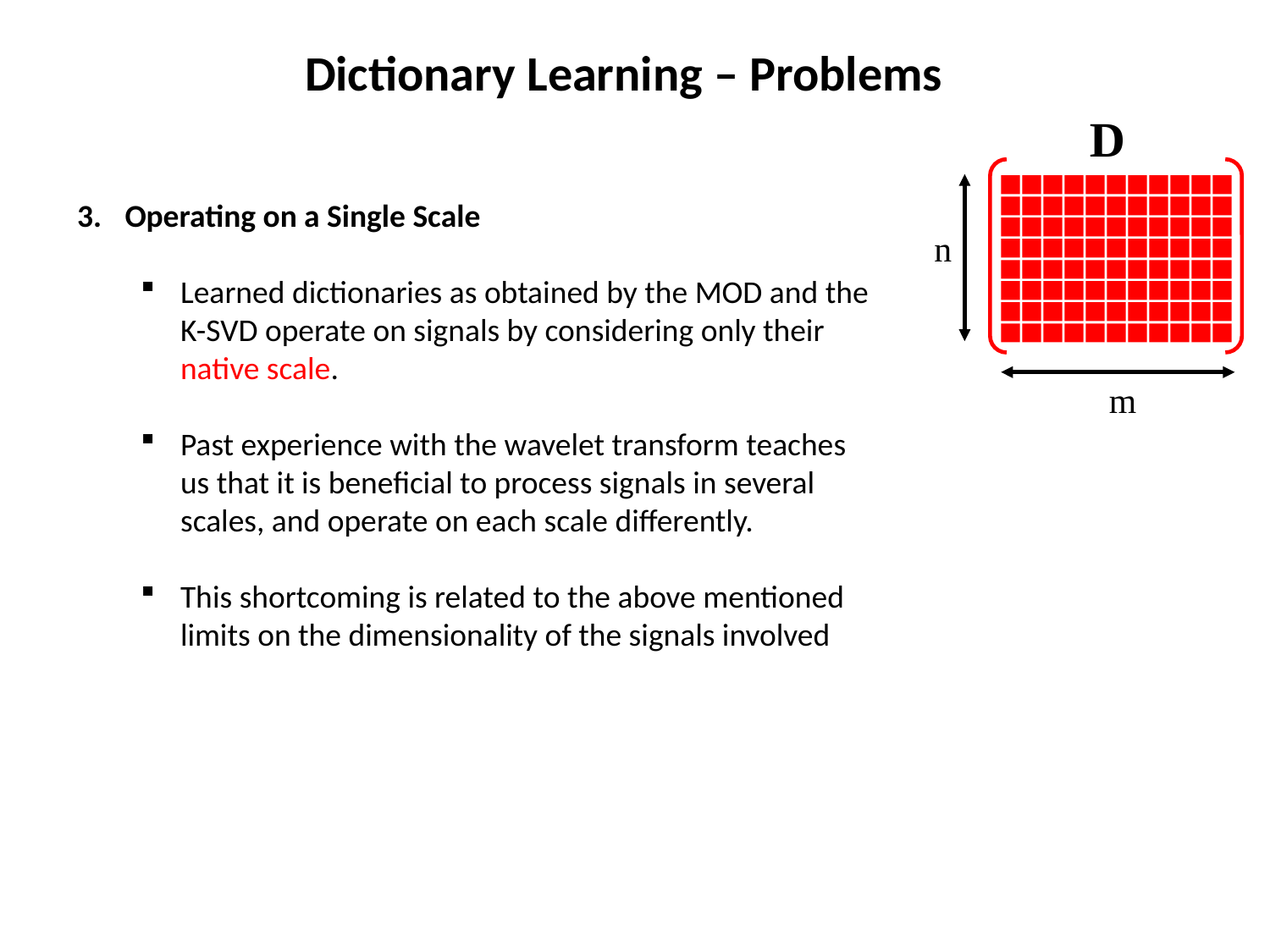

Dictionary Learning – Problems

D

Operating on a Single Scale

Learned dictionaries as obtained by the MOD and the K-SVD operate on signals by considering only their native scale.

Past experience with the wavelet transform teaches us that it is beneficial to process signals in several scales, and operate on each scale differently.

This shortcoming is related to the above mentioned limits on the dimensionality of the signals involved
n
m